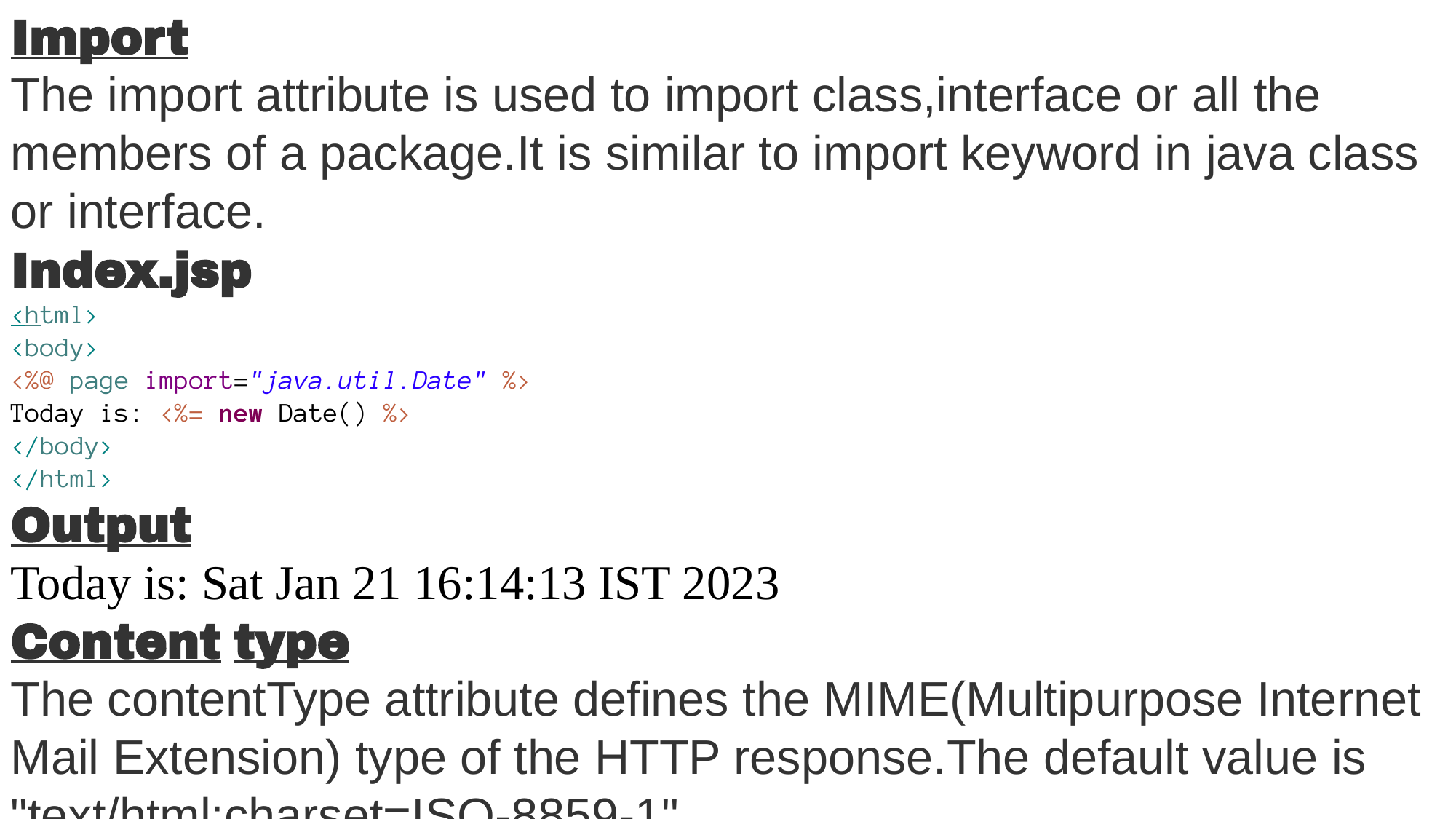

Import
The import attribute is used to import class,interface or all the members of a package.It is similar to import keyword in java class or interface.
Index.jsp
<html>
<body>
<%@ page import="java.util.Date" %>
Today is: <%= new Date() %>
</body>
</html>
Output
Today is: Sat Jan 21 16:14:13 IST 2023
Content type
The contentType attribute defines the MIME(Multipurpose Internet Mail Extension) type of the HTTP response.The default value is "text/html;charset=ISO-8859-1".